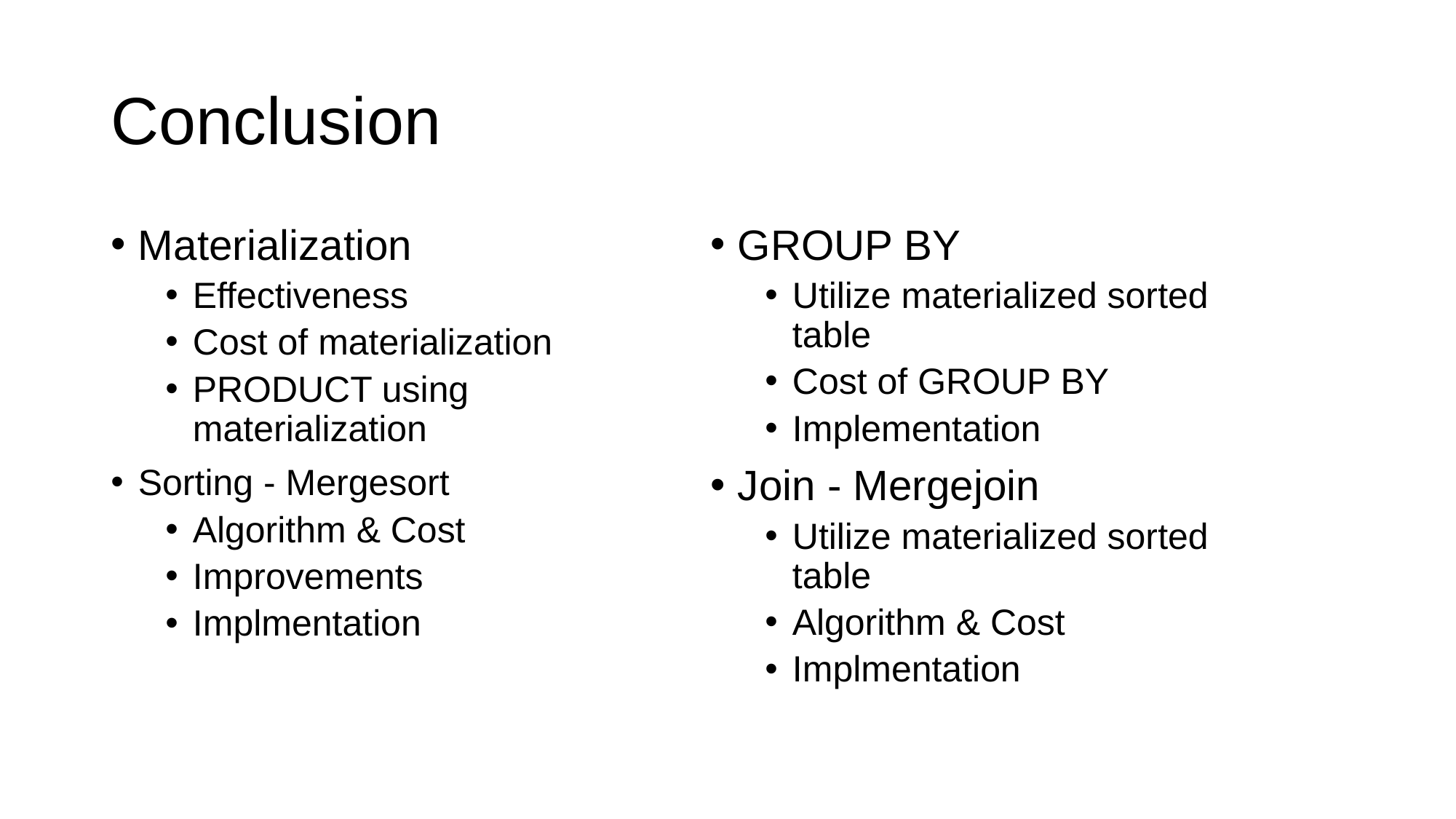

# Conclusion
Materialization
Effectiveness
Cost of materialization
PRODUCT using materialization
Sorting - Mergesort
Algorithm & Cost
Improvements
Implmentation

GROUP BY
Utilize materialized sorted table
Cost of GROUP BY
Implementation
Join - Mergejoin
Utilize materialized sorted table
Algorithm & Cost
Implmentation